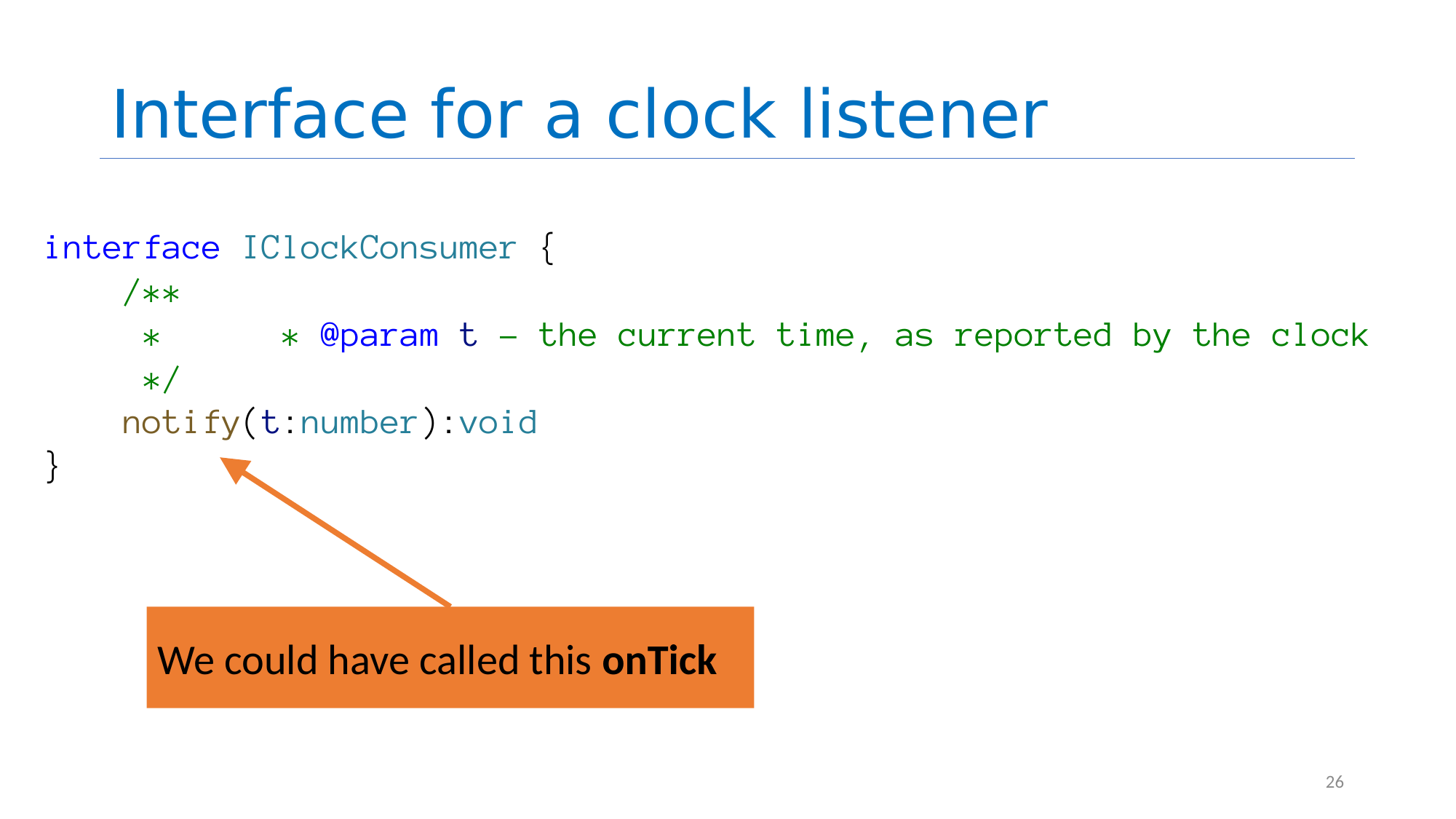

# Interface for a clock listener
interface IClockConsumer {
    /**
     *      * @param t - the current time, as reported by the clock
     */
    notify(t:number):void
}
We could have called this onTick
26